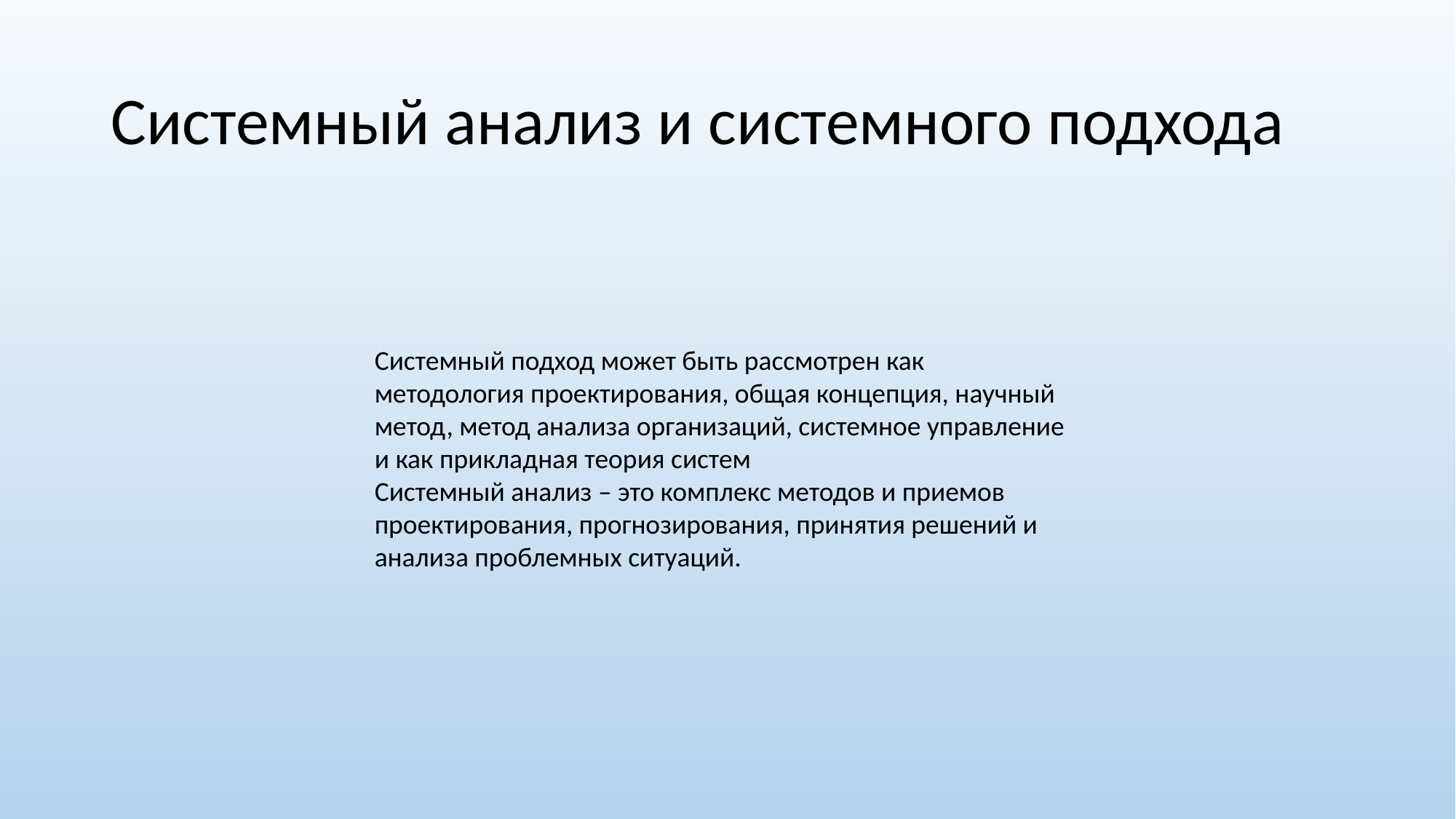

# Системный анализ и системного подхода
Системный подход может быть рассмотрен как методология проектирования, общая концепция, научный метод, метод анализа организаций, системное управление и как прикладная теория систем
Системный анализ – это комплекс методов и приемов проектирования, прогнозирования, принятия решений и анализа проблемных ситуаций.